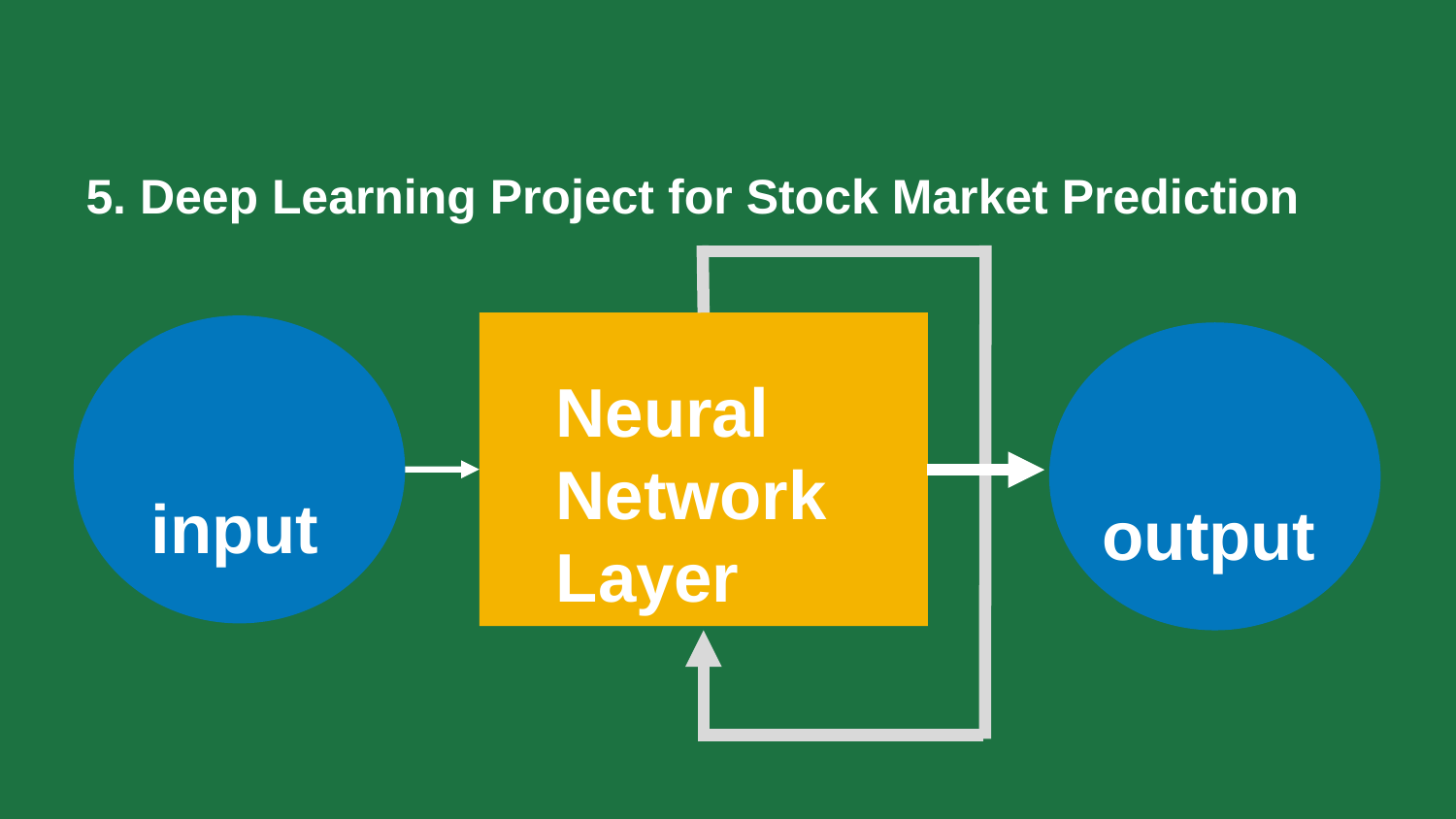

# 5. Deep Learning Project for Stock Market Prediction

input
output
Neural Network Layer